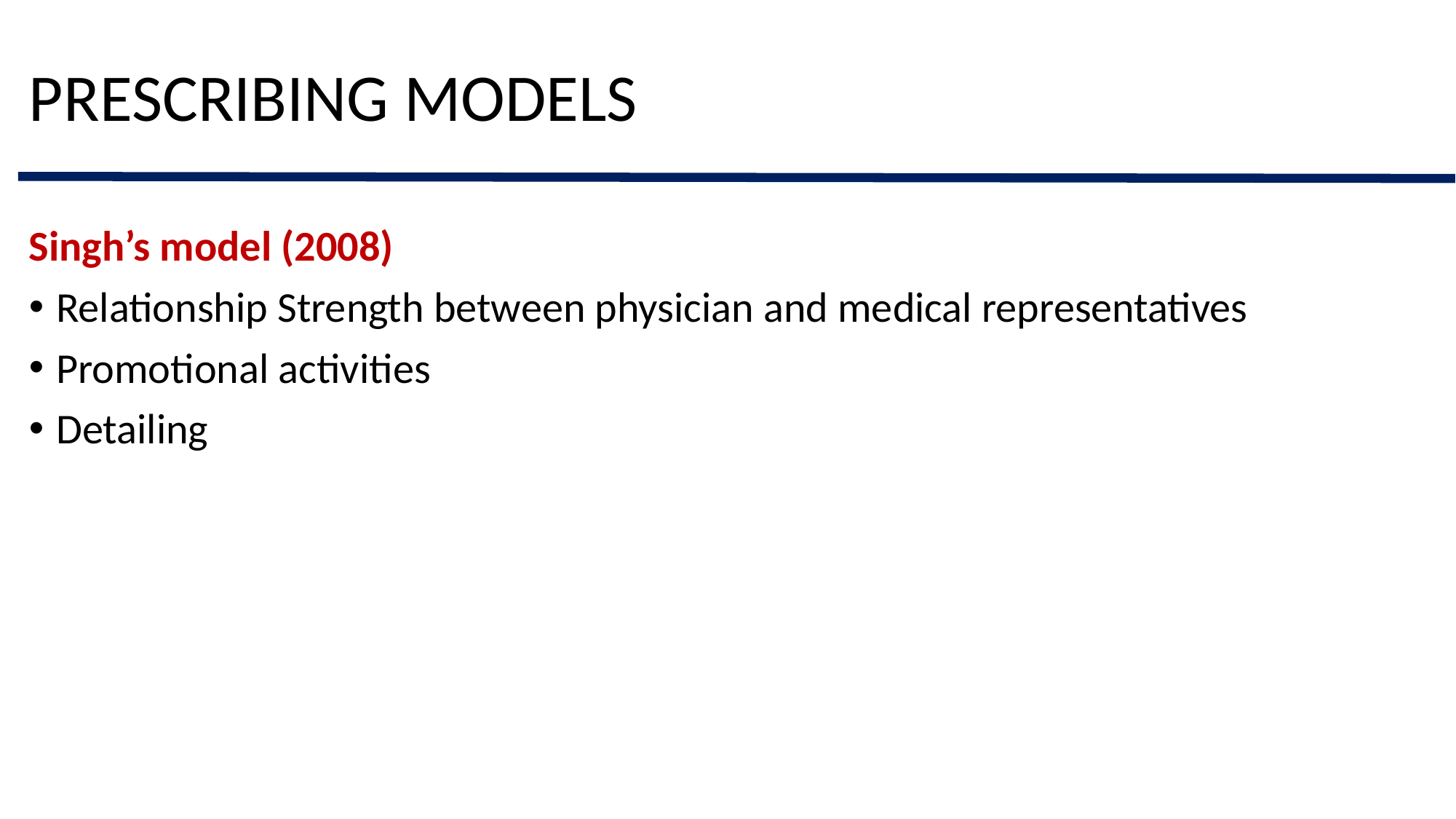

# PRESCRIBING MODELS
Singh’s model (2008)
Relationship Strength between physician and medical representatives
Promotional activities
Detailing

Ali Murshid M, Mohaidin Z. Models and theories of prescribing decisions: A review and suggested a new model. Pharmacy Practice 2017 Apr-Jun;15(2):990.